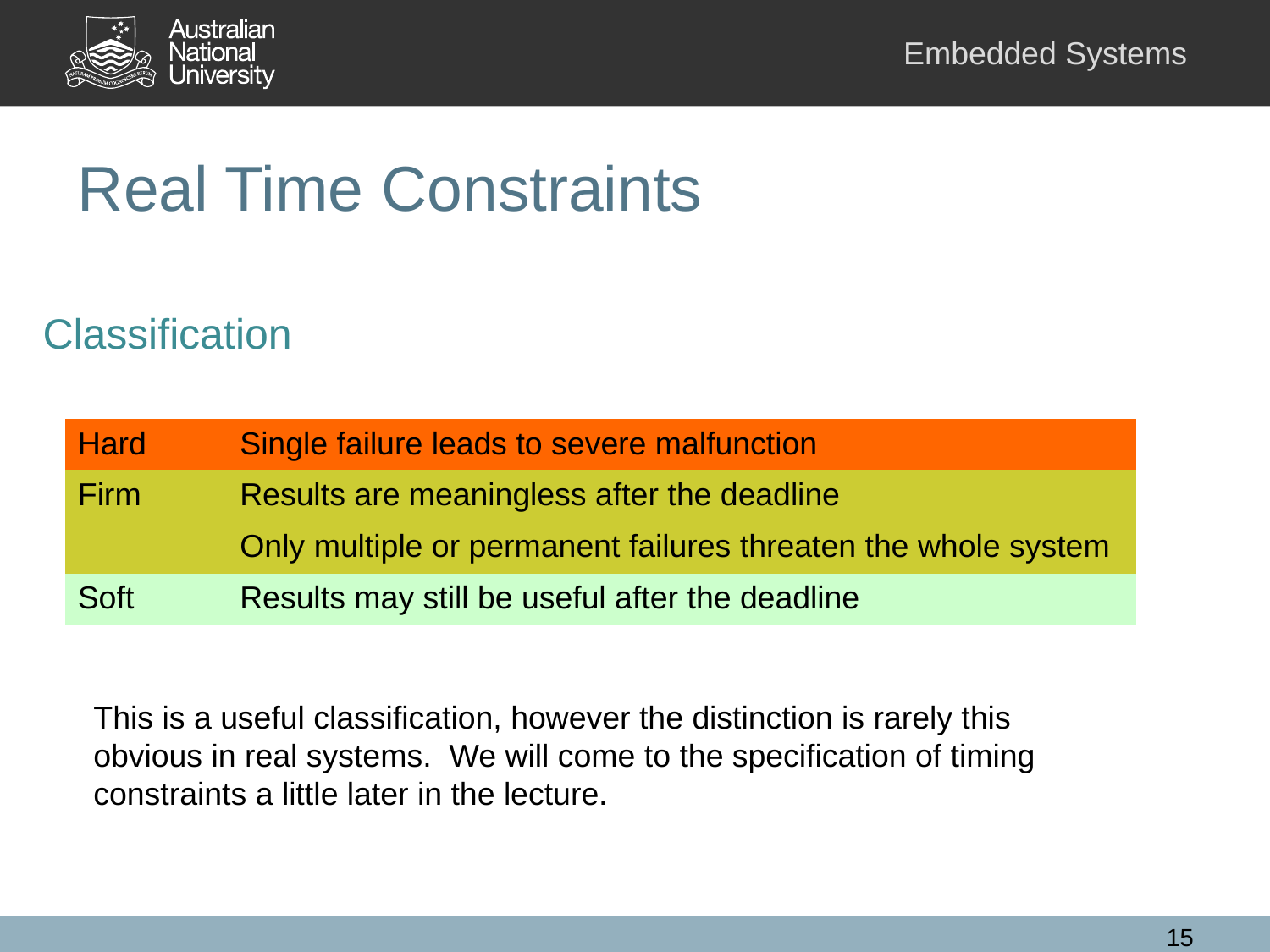

# Real Time Constraints
Classification

| Hard | Single failure leads to severe malfunction |
| --- | --- |
| Firm | Results are meaningless after the deadline |
|  | Only multiple or permanent failures threaten the whole system |
| Soft | Results may still be useful after the deadline |
This is a useful classification, however the distinction is rarely this obvious in real systems.  We will come to the specification of timing constraints a little later in the lecture.
15